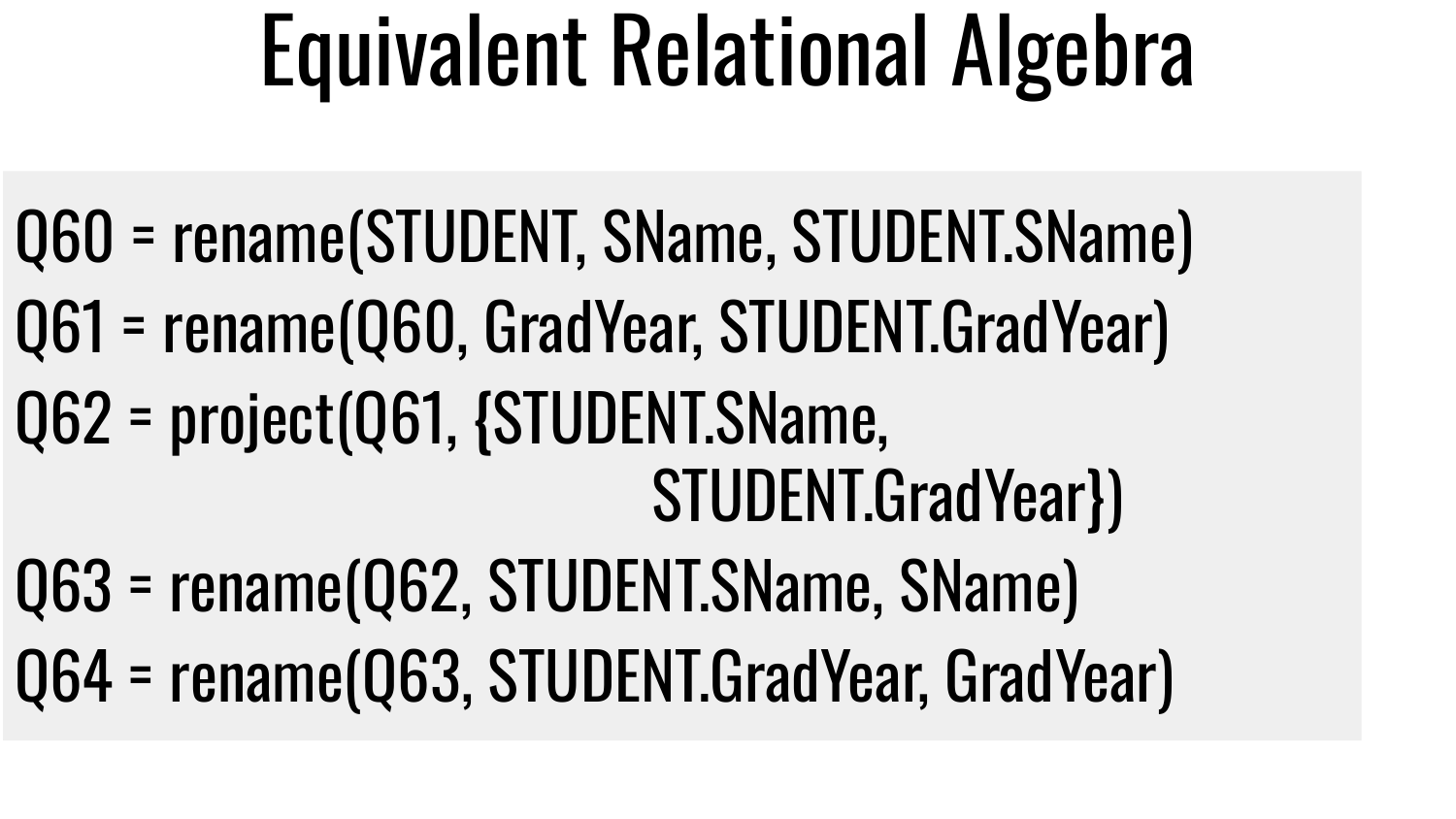

# Equivalent Relational Algebra

Q60 = rename(STUDENT, SName, STUDENT.SName)
Q61 = rename(Q60, GradYear, STUDENT.GradYear)
Q62 = project(Q61, {STUDENT.SName,
				STUDENT.GradYear})
Q63 = rename(Q62, STUDENT.SName, SName)
Q64 = rename(Q63, STUDENT.GradYear, GradYear)